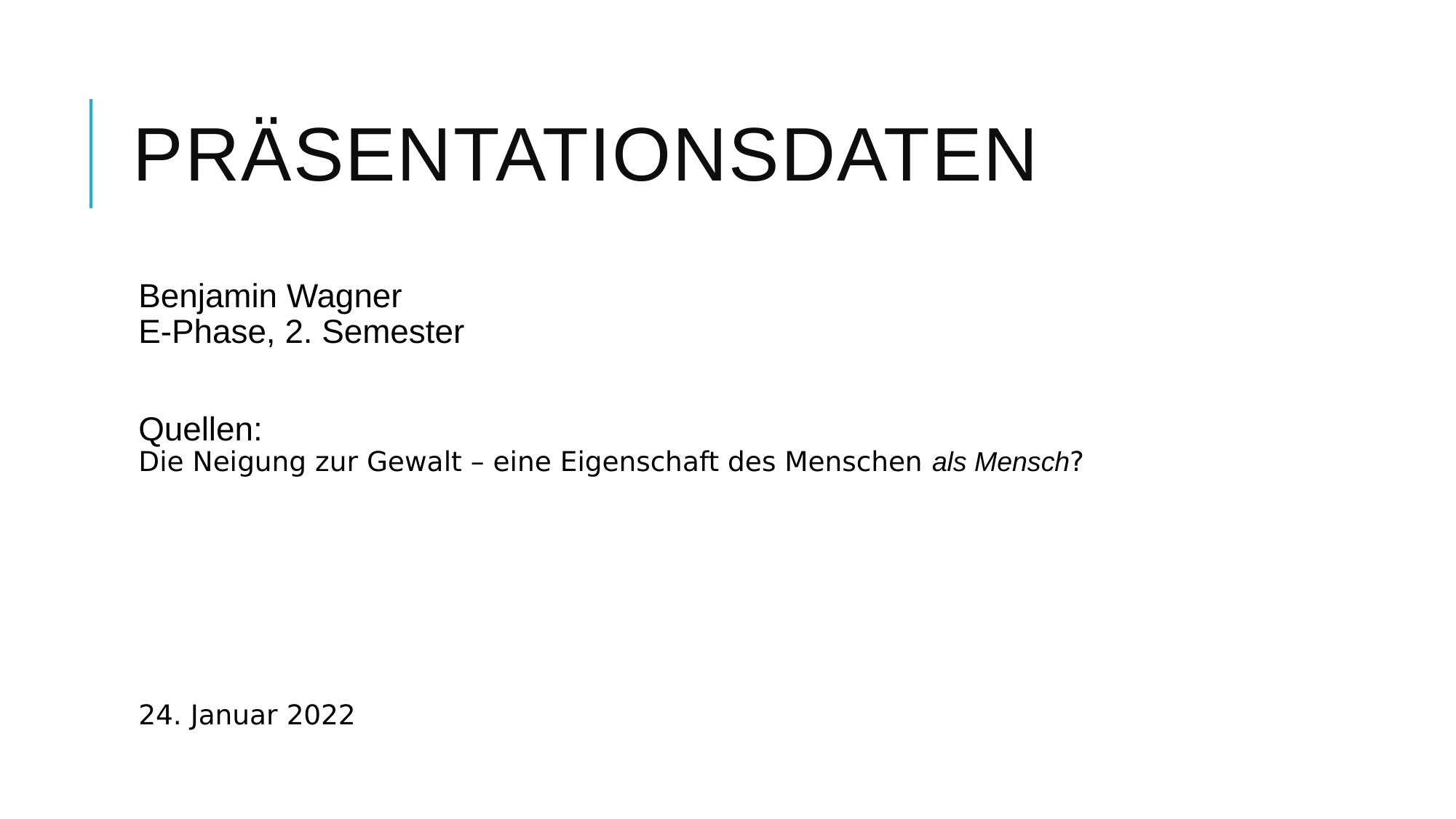

# Präsentationsdaten
Benjamin Wagner
E-Phase, 2. Semester
Quellen:
Die Neigung zur Gewalt – eine Eigenschaft des Menschen als Mensch?

24. Januar 2022